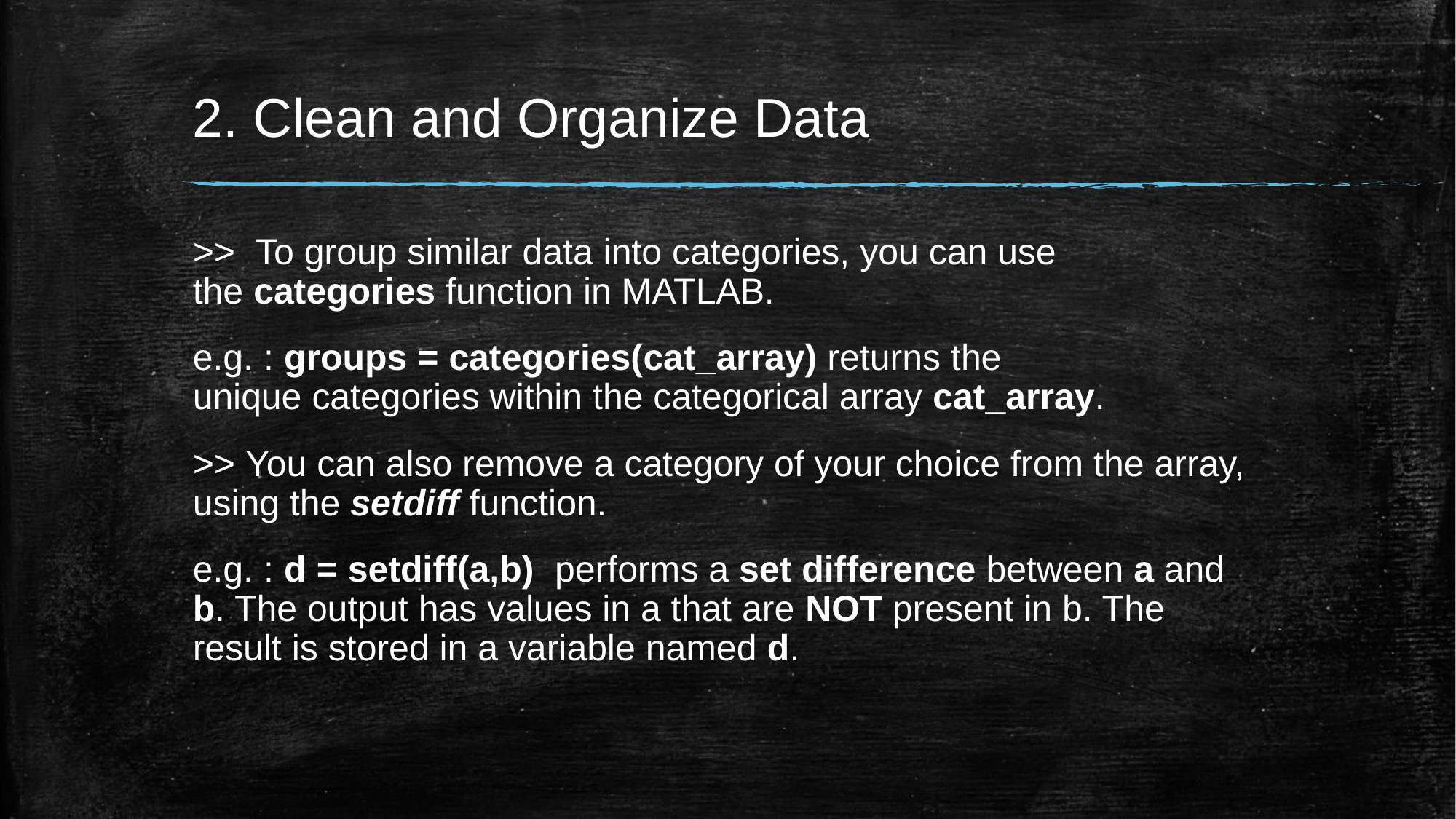

# 2. Clean and Organize Data
>>  To group similar data into categories, you can use the categories function in MATLAB.
e.g. : groups = categories(cat_array) returns the unique categories within the categorical array cat_array.
>> You can also remove a category of your choice from the array, using the setdiff function.
e.g. : d = setdiff(a,b)  performs a set difference between a and  b. The output has values in a that are NOT present in b. The result is stored in a variable named d.